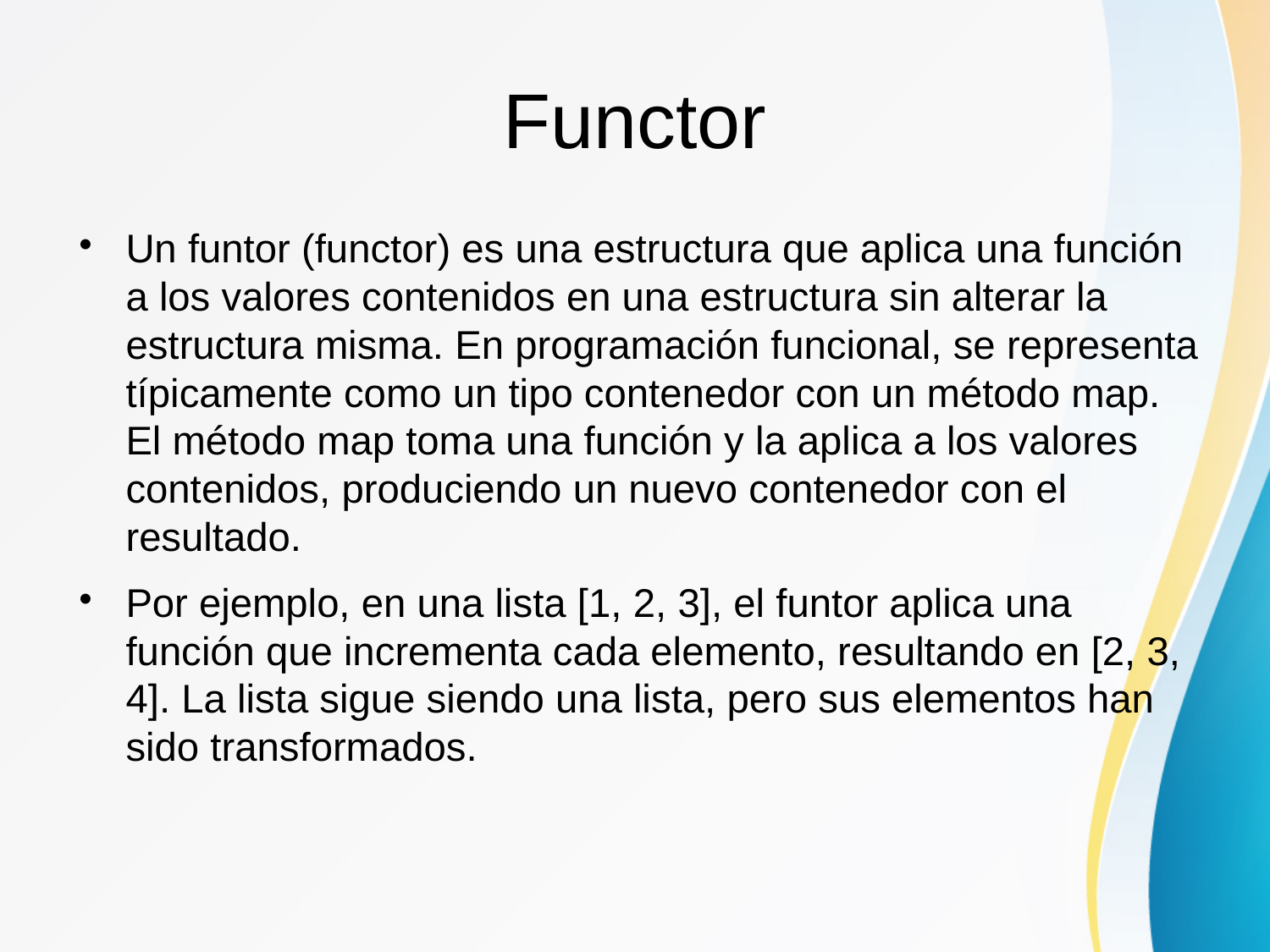

# Functor
Un funtor (functor) es una estructura que aplica una función a los valores contenidos en una estructura sin alterar la estructura misma. En programación funcional, se representa típicamente como un tipo contenedor con un método map. El método map toma una función y la aplica a los valores contenidos, produciendo un nuevo contenedor con el resultado.
Por ejemplo, en una lista [1, 2, 3], el funtor aplica una función que incrementa cada elemento, resultando en [2, 3, 4]. La lista sigue siendo una lista, pero sus elementos han sido transformados.